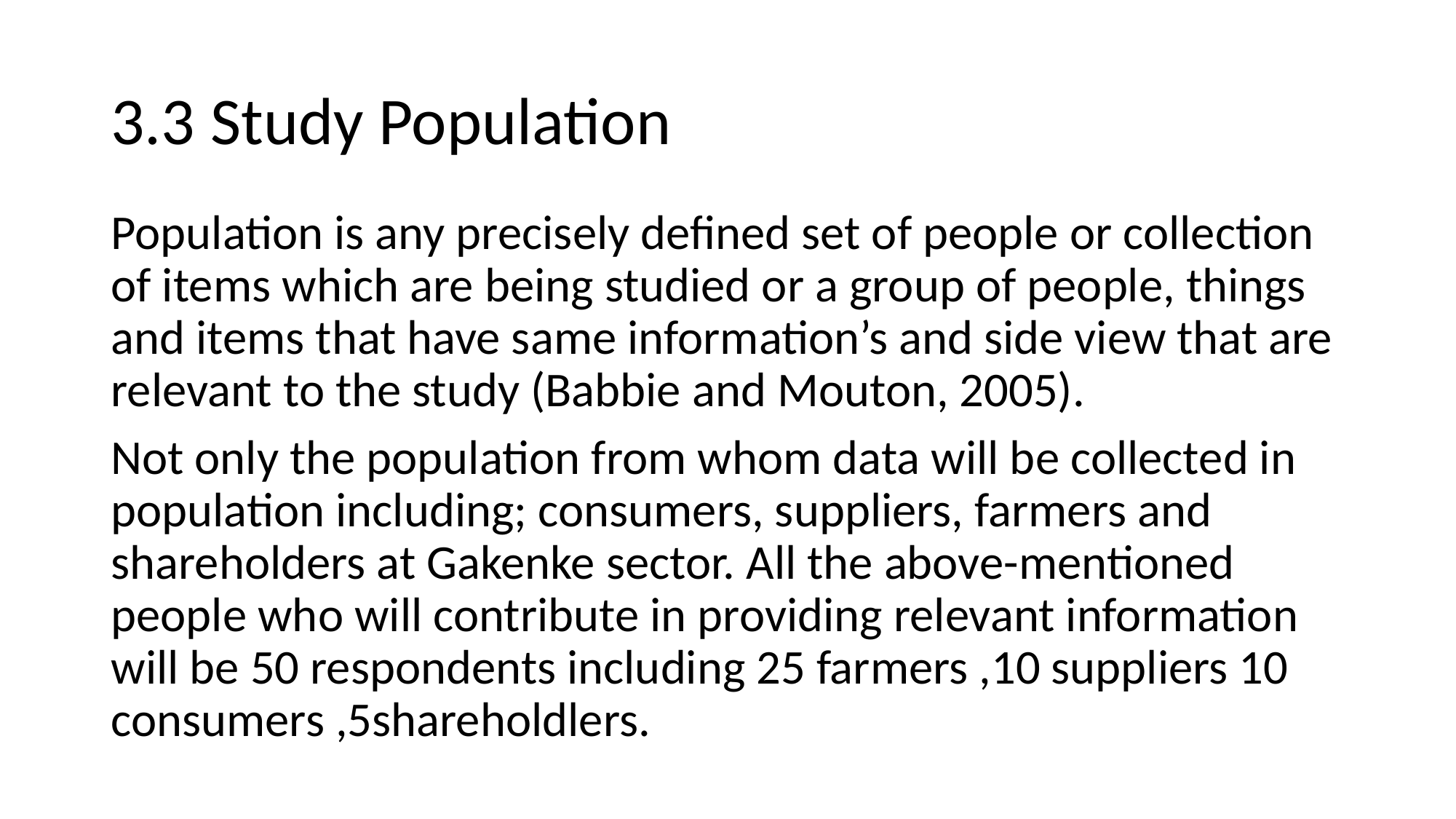

# 3.3 Study Population
Population is any precisely defined set of people or collection of items which are being studied or a group of people, things and items that have same information’s and side view that are relevant to the study (Babbie and Mouton, 2005).
Not only the population from whom data will be collected in population including; consumers, suppliers, farmers and shareholders at Gakenke sector. All the above-mentioned people who will contribute in providing relevant information will be 50 respondents including 25 farmers ,10 suppliers 10 consumers ,5shareholdlers.